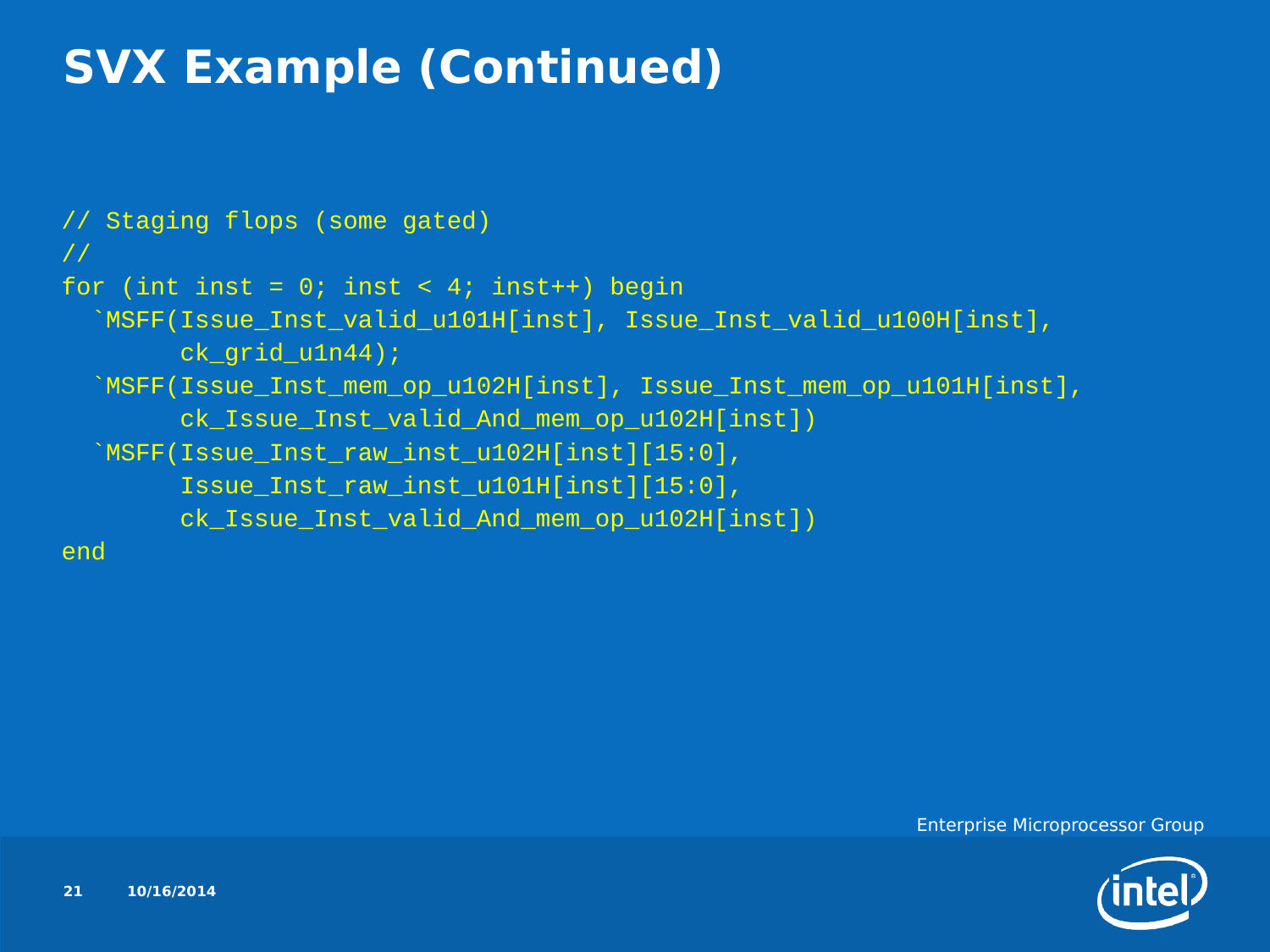

# SVX Example (Continued)

// Staging flops (some gated)
//
for (int inst = 0; inst < 4; inst++) begin
  `MSFF(Issue_Inst_valid_u101H[inst], Issue_Inst_valid_u100H[inst],
        ck_grid_u1n44);
  `MSFF(Issue_Inst_mem_op_u102H[inst], Issue_Inst_mem_op_u101H[inst],
        ck_Issue_Inst_valid_And_mem_op_u102H[inst])
  `MSFF(Issue_Inst_raw_inst_u102H[inst][15:0],
        Issue_Inst_raw_inst_u101H[inst][15:0],
        ck_Issue_Inst_valid_And_mem_op_u102H[inst])
end

21
10/16/2014